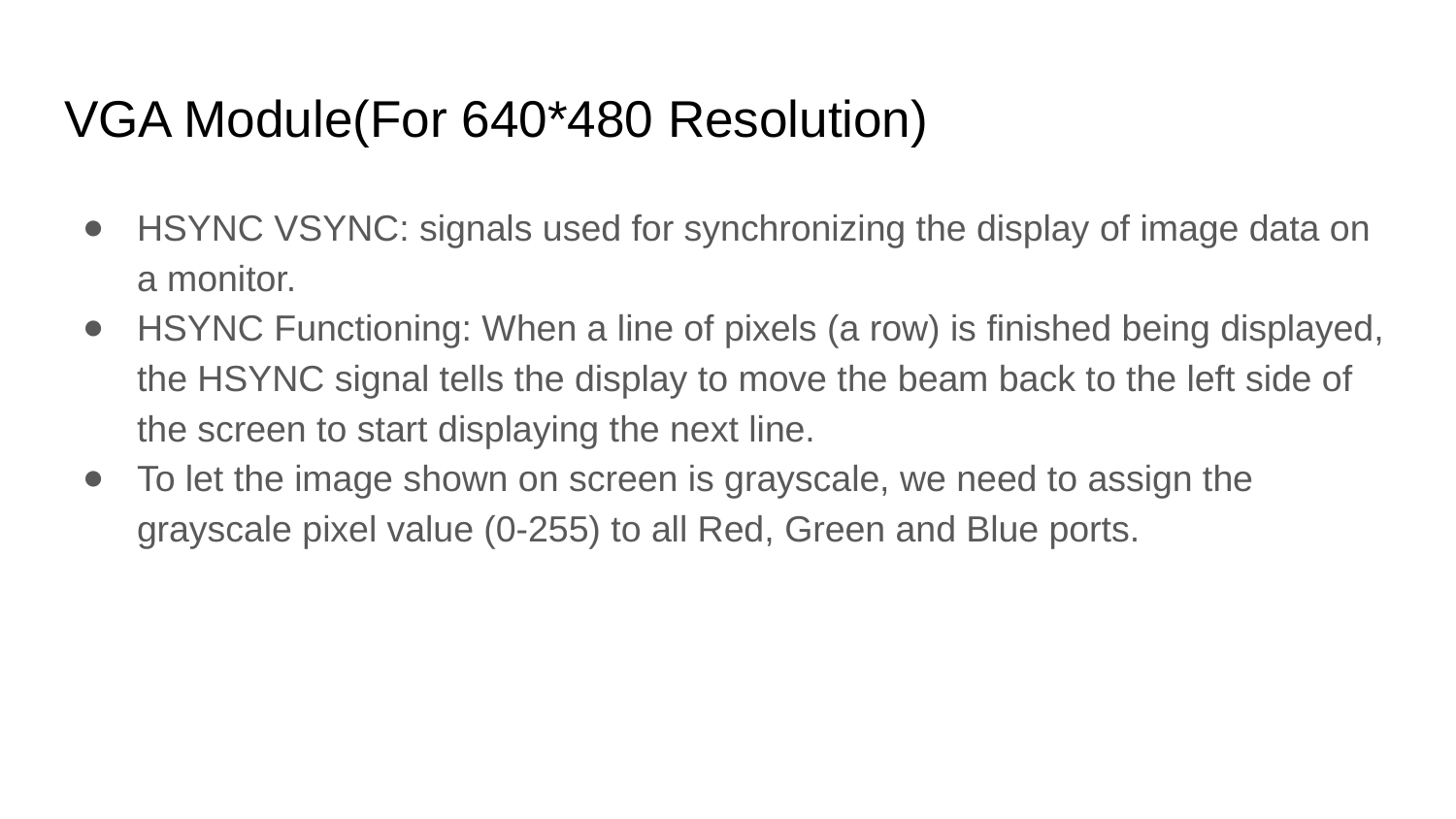

# VGA Module(For 640*480 Resolution)
HSYNC VSYNC: signals used for synchronizing the display of image data on a monitor.
HSYNC Functioning: When a line of pixels (a row) is finished being displayed, the HSYNC signal tells the display to move the beam back to the left side of the screen to start displaying the next line.
To let the image shown on screen is grayscale, we need to assign the grayscale pixel value (0-255) to all Red, Green and Blue ports.